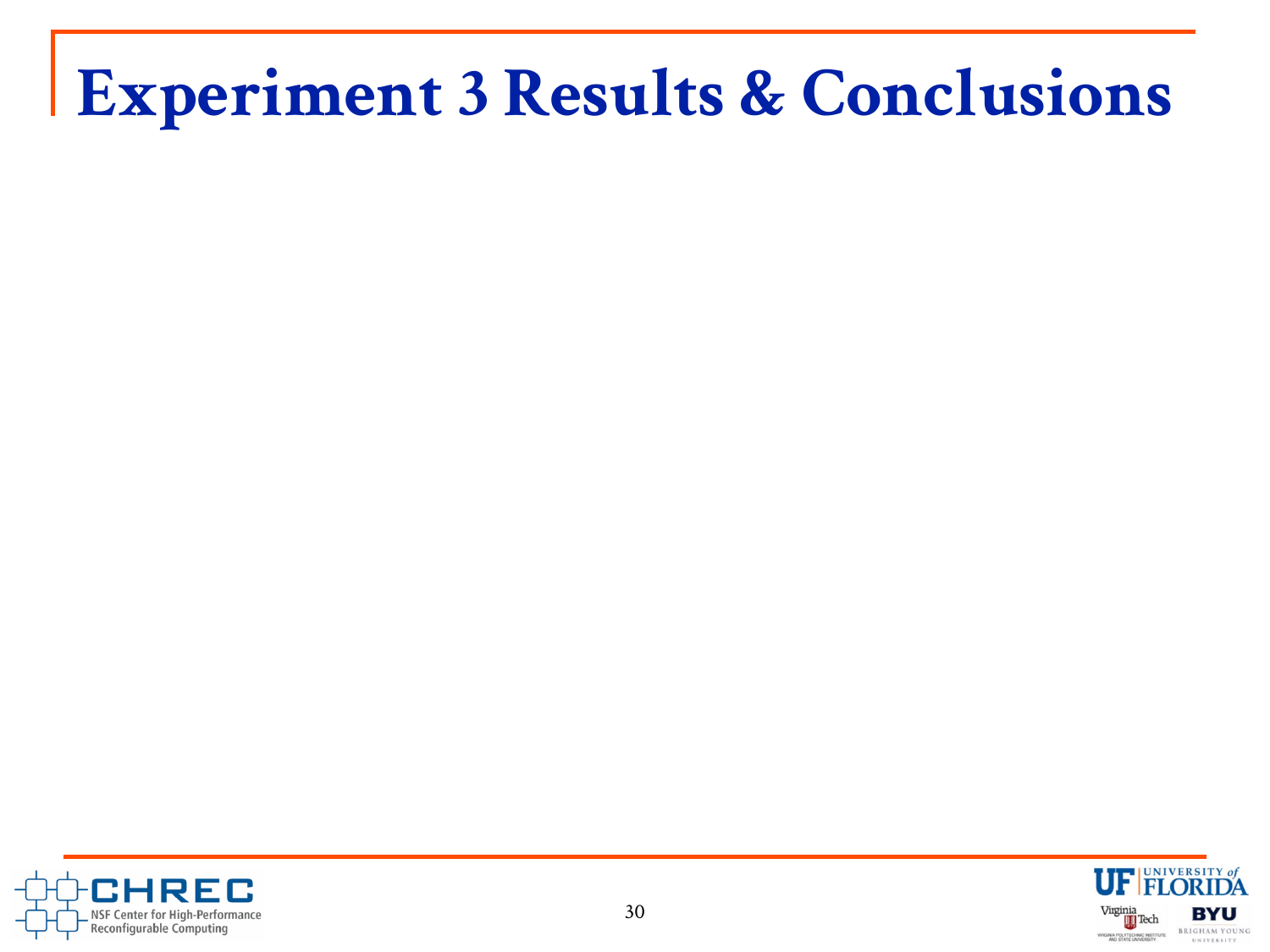

# Experiment 3 Results & Conclusions

30